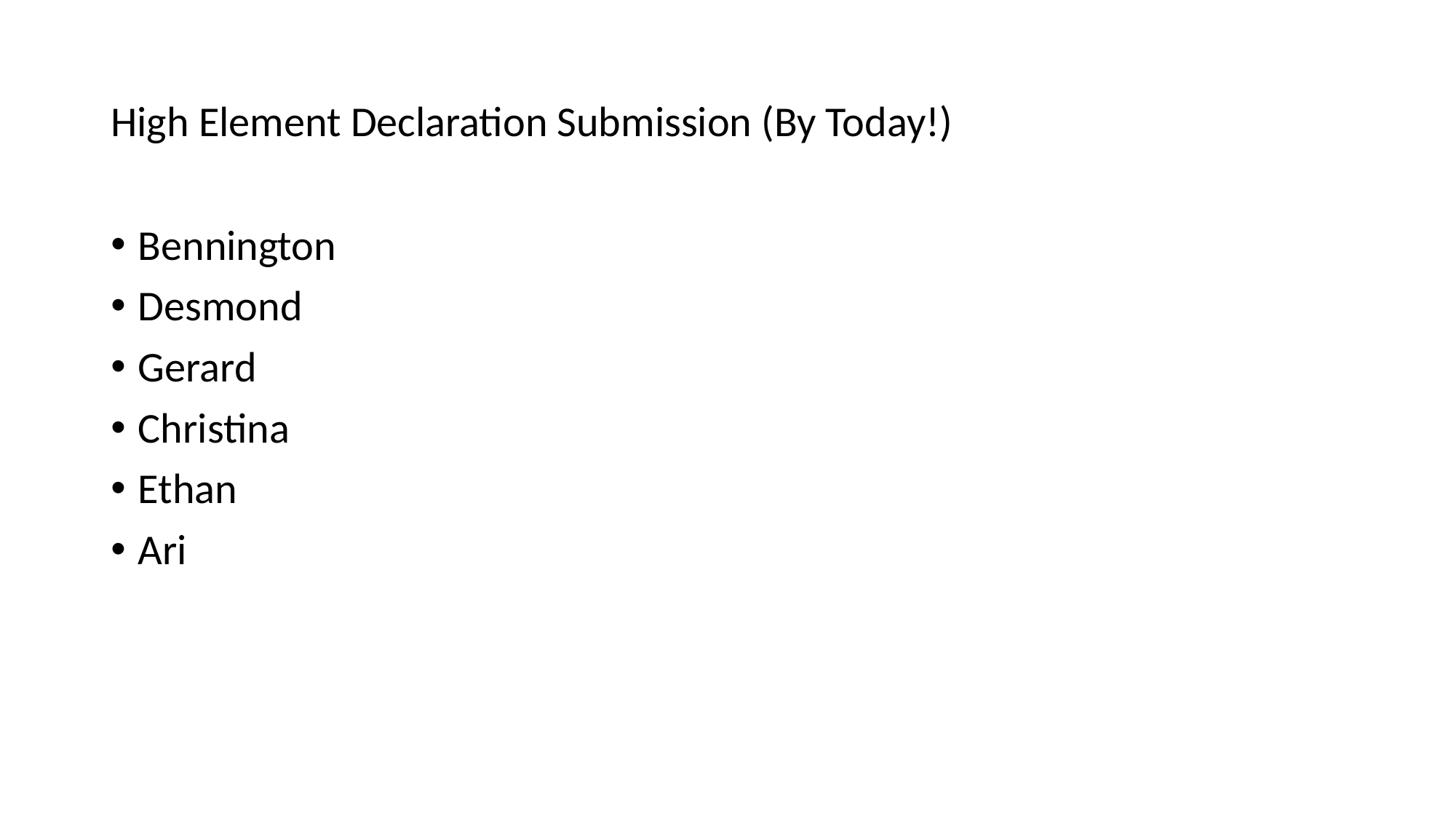

# High Element Declaration Submission (By Today!)
Bennington
Desmond
Gerard
Christina
Ethan
Ari